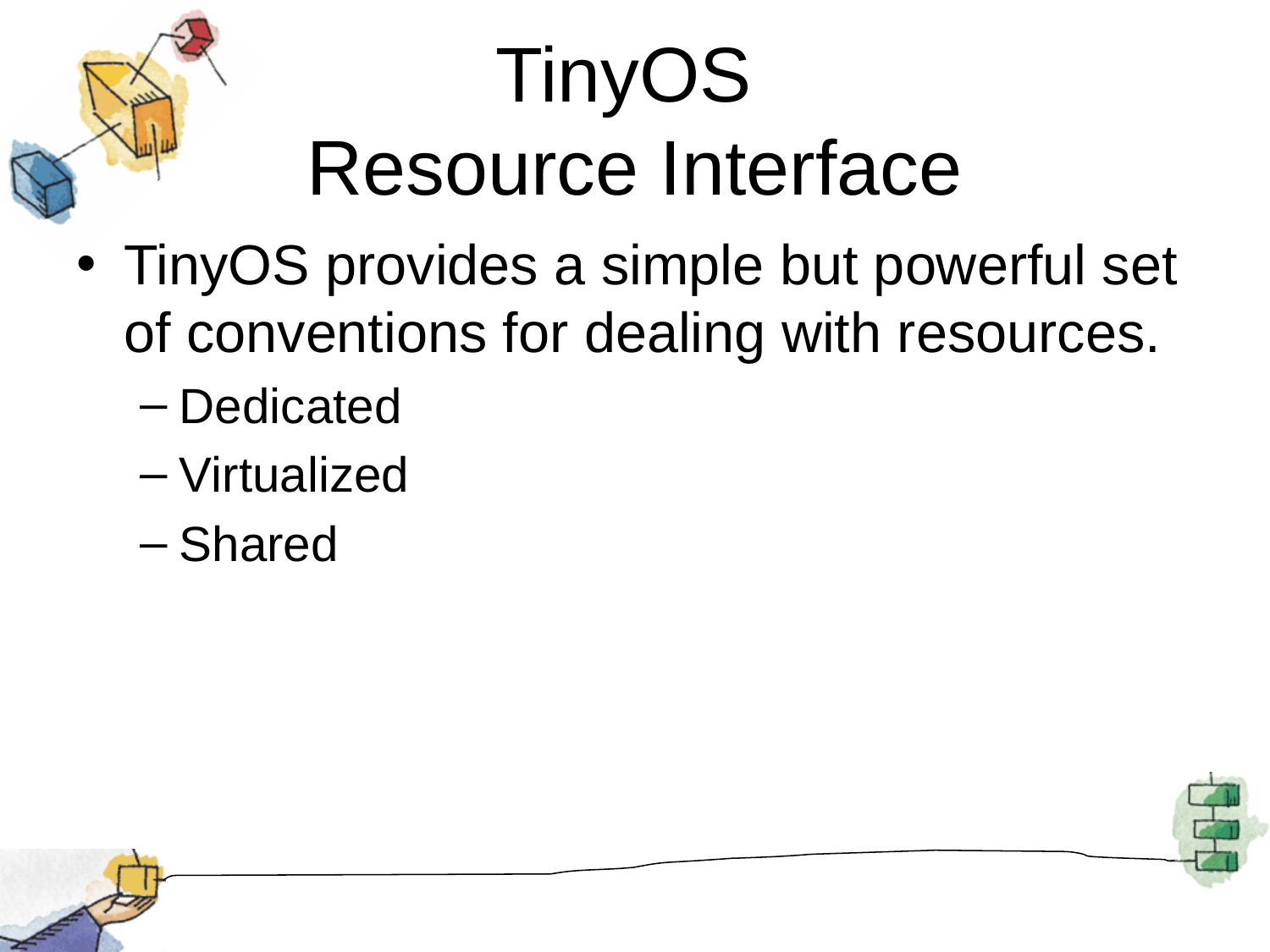

# TinyOS Resource Interface
TinyOS provides a simple but powerful set of conventions for dealing with resources.
Dedicated
Virtualized
Shared